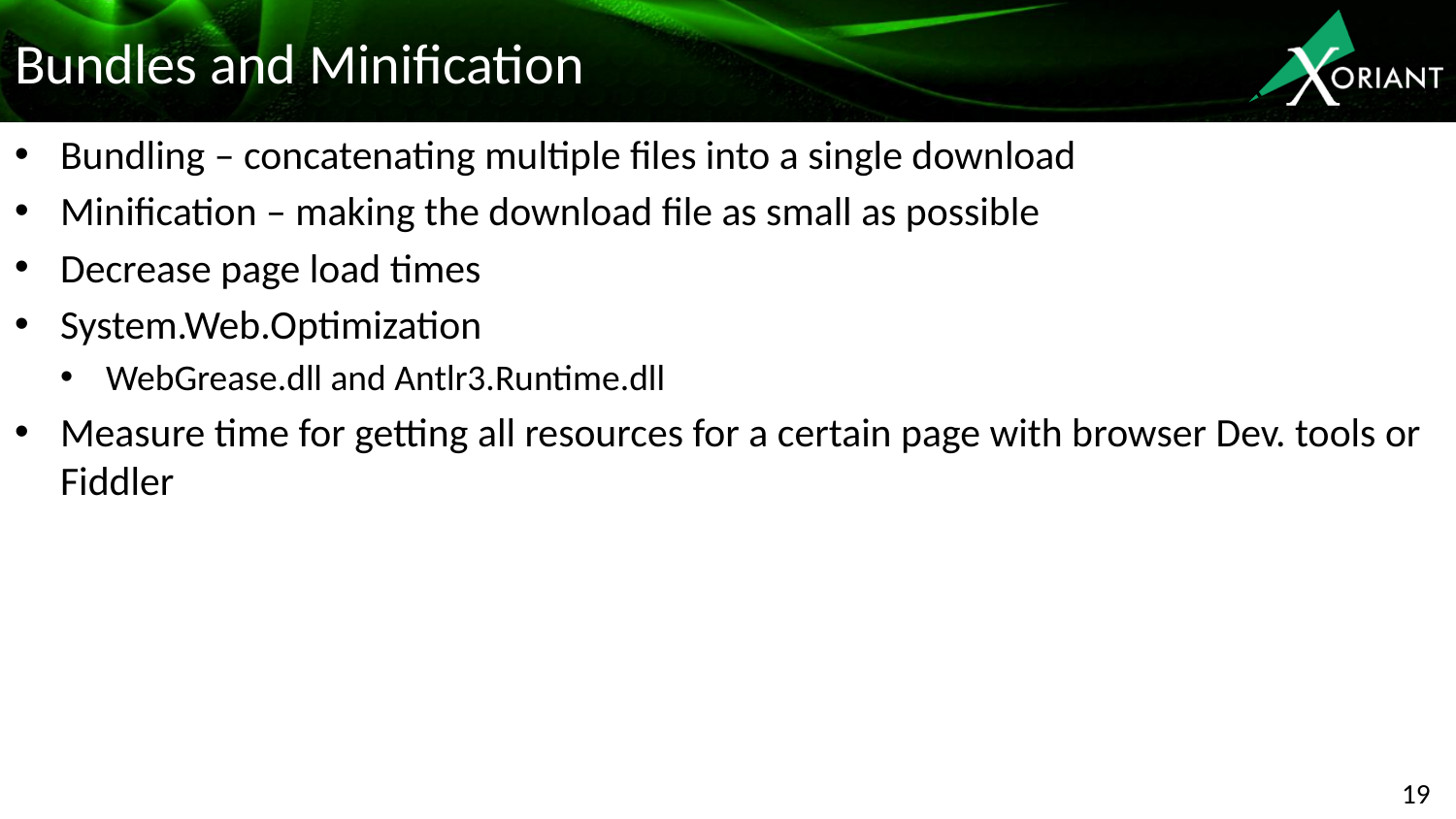

# Bundles and Minification
Bundling – concatenating multiple files into a single download
Minification – making the download file as small as possible
Decrease page load times
System.Web.Optimization
WebGrease.dll and Antlr3.Runtime.dll
Measure time for getting all resources for a certain page with browser Dev. tools or Fiddler
19